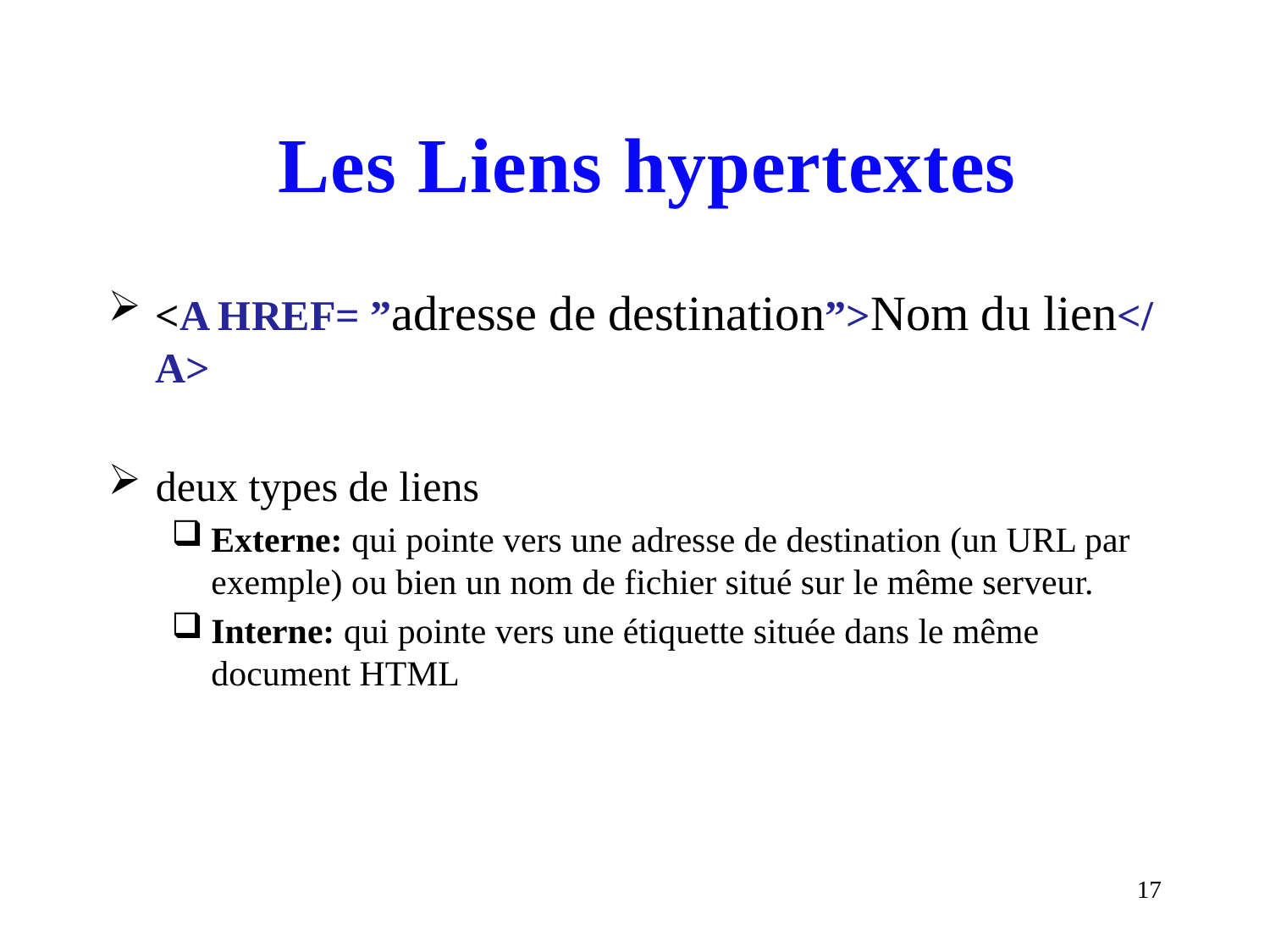

Les Liens hypertextes
<A HREF= ”adresse de destination”>Nom du lien</A>

deux types de liens
Externe: qui pointe vers une adresse de destination (un URL par exemple) ou bien un nom de fichier situé sur le même serveur.
Interne: qui pointe vers une étiquette située dans le même document HTML
17